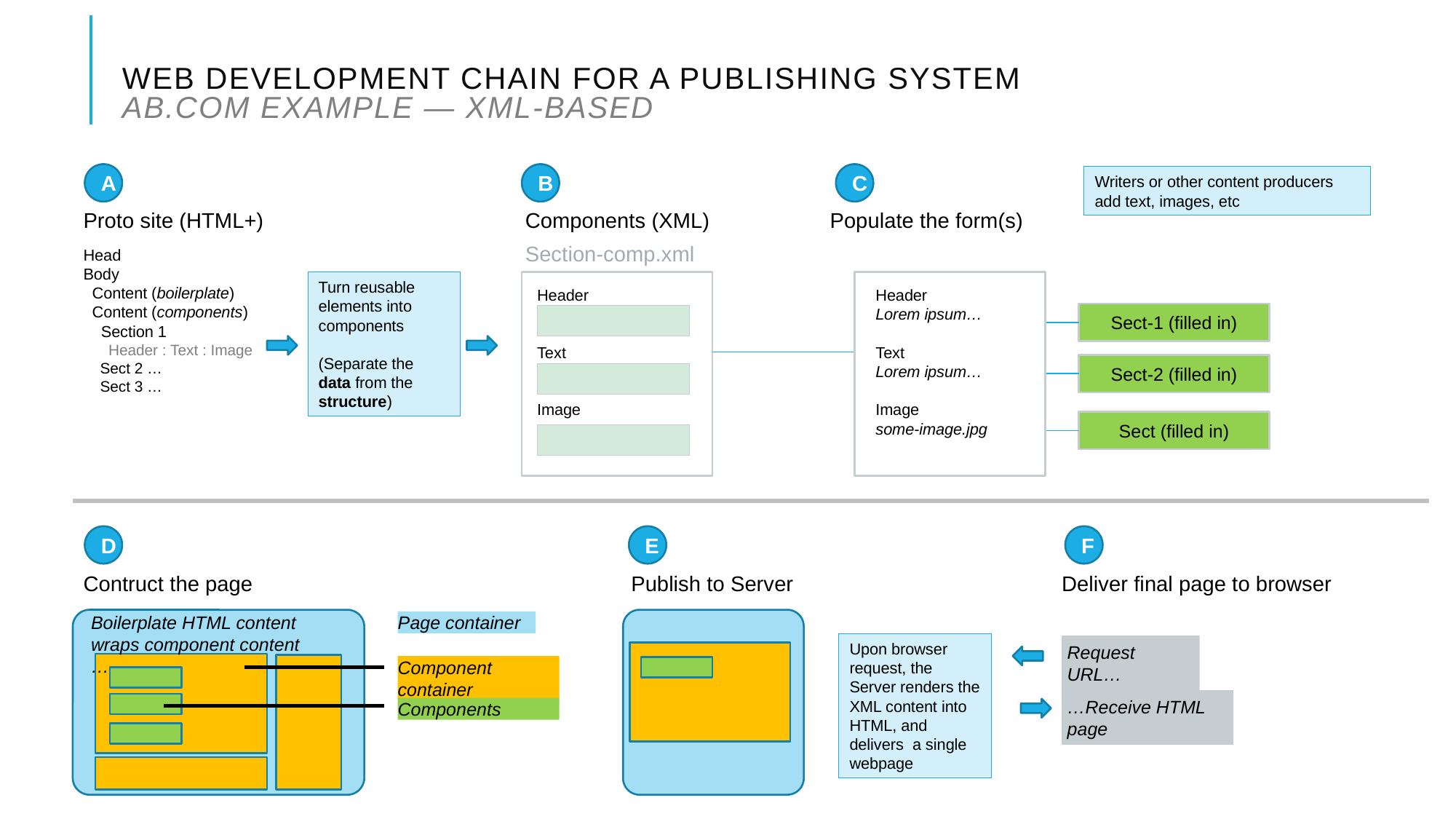

# Web Development Chain for a publishing system AB.com example — XML-based
A
B
C
Writers or other content producers add text, images, etc
Proto site (HTML+)
Components (XML)
Populate the form(s)
Section-comp.xml
Head
Body
  Content (boilerplate)
  Content (components)
    Section 1
      Header : Text : Image
    Sect 2 …
    Sect 3 …
Turn reusable elements into components

(Separate the data from the structure)

Header

Text

Image
Header
Lorem ipsum…

Text
Lorem ipsum…

Image
some-image.jpg
Sect-1 (filled in)

Sect-2 (filled in)

Sect (filled in)

D
E
F
Contruct the page
Publish to Server
Deliver final page to browser

Boilerplate HTML content wraps component content …
Page container
Upon browser request, the Server renders the XML content into HTML, and delivers  a single webpage
Request URL…

Component container

…Receive HTML page

Components